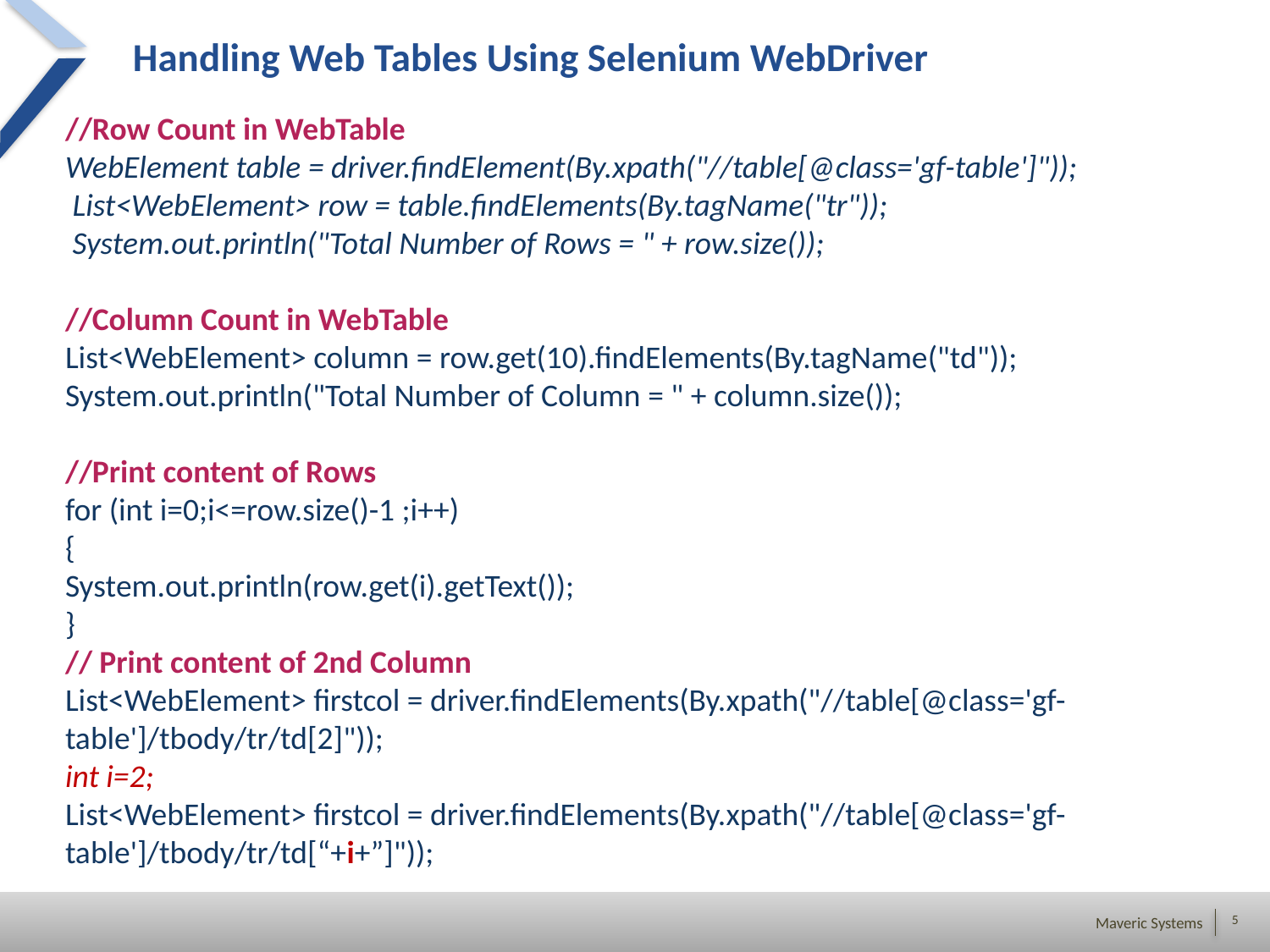

# Handling Web Tables Using Selenium WebDriver
//Row Count in WebTable
WebElement table = driver.findElement(By.xpath("//table[@class='gf-table']"));
 List<WebElement> row = table.findElements(By.tagName("tr"));
 System.out.println("Total Number of Rows = " + row.size());

//Column Count in WebTable
List<WebElement> column = row.get(10).findElements(By.tagName("td")); System.out.println("Total Number of Column = " + column.size());

//Print content of Rows
for (int i=0;i<=row.size()-1 ;i++)
{
System.out.println(row.get(i).getText());
}
// Print content of 2nd Column
List<WebElement> firstcol = driver.findElements(By.xpath("//table[@class='gf-table']/tbody/tr/td[2]"));
int i=2;
List<WebElement> firstcol = driver.findElements(By.xpath("//table[@class='gf-table']/tbody/tr/td[“+i+”]"));